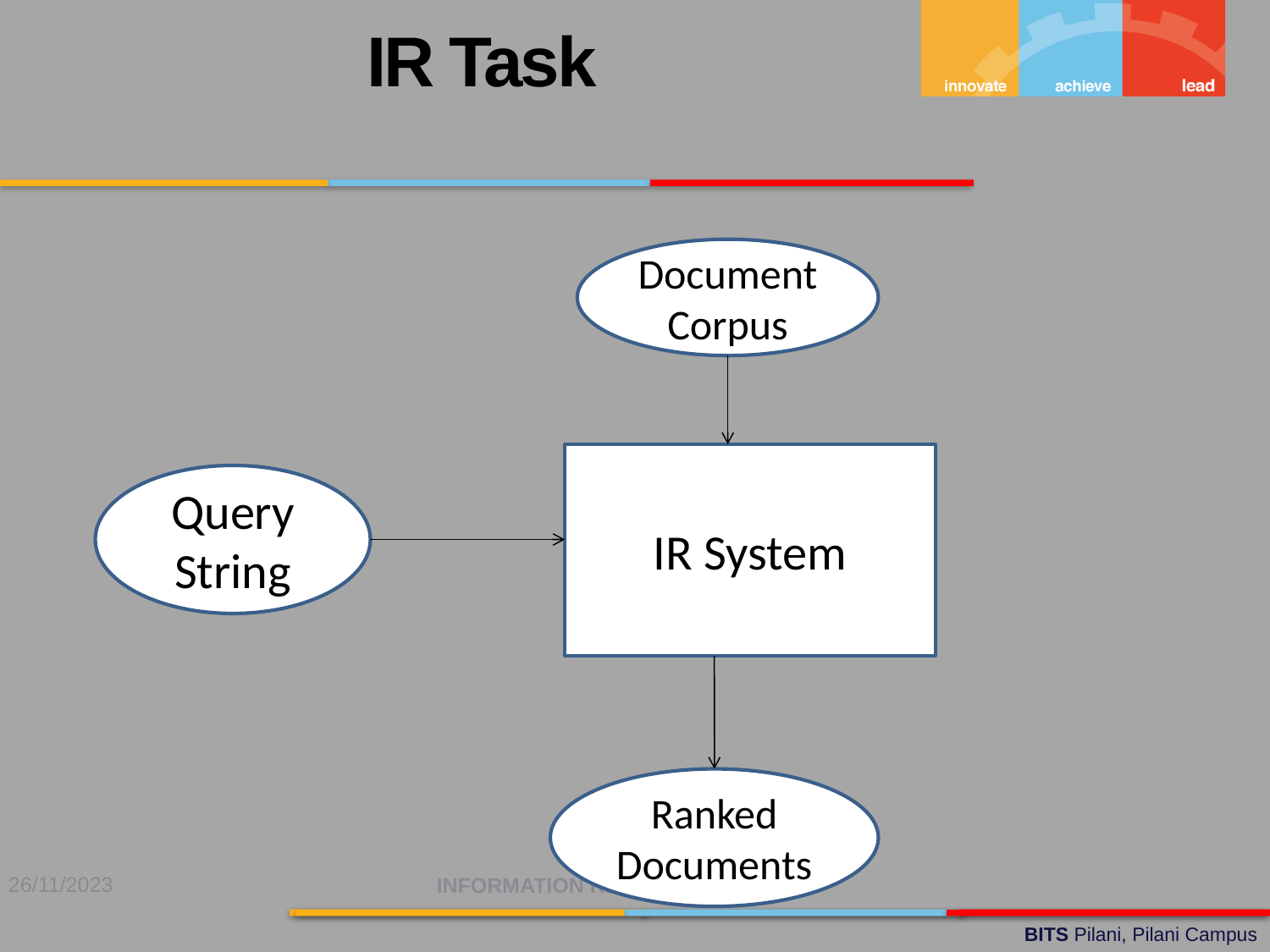

IR Task

Document Corpus
IR System
Query String
Ranked Documents
26/11/2023
INFORMATION RETRIEVAL; L1